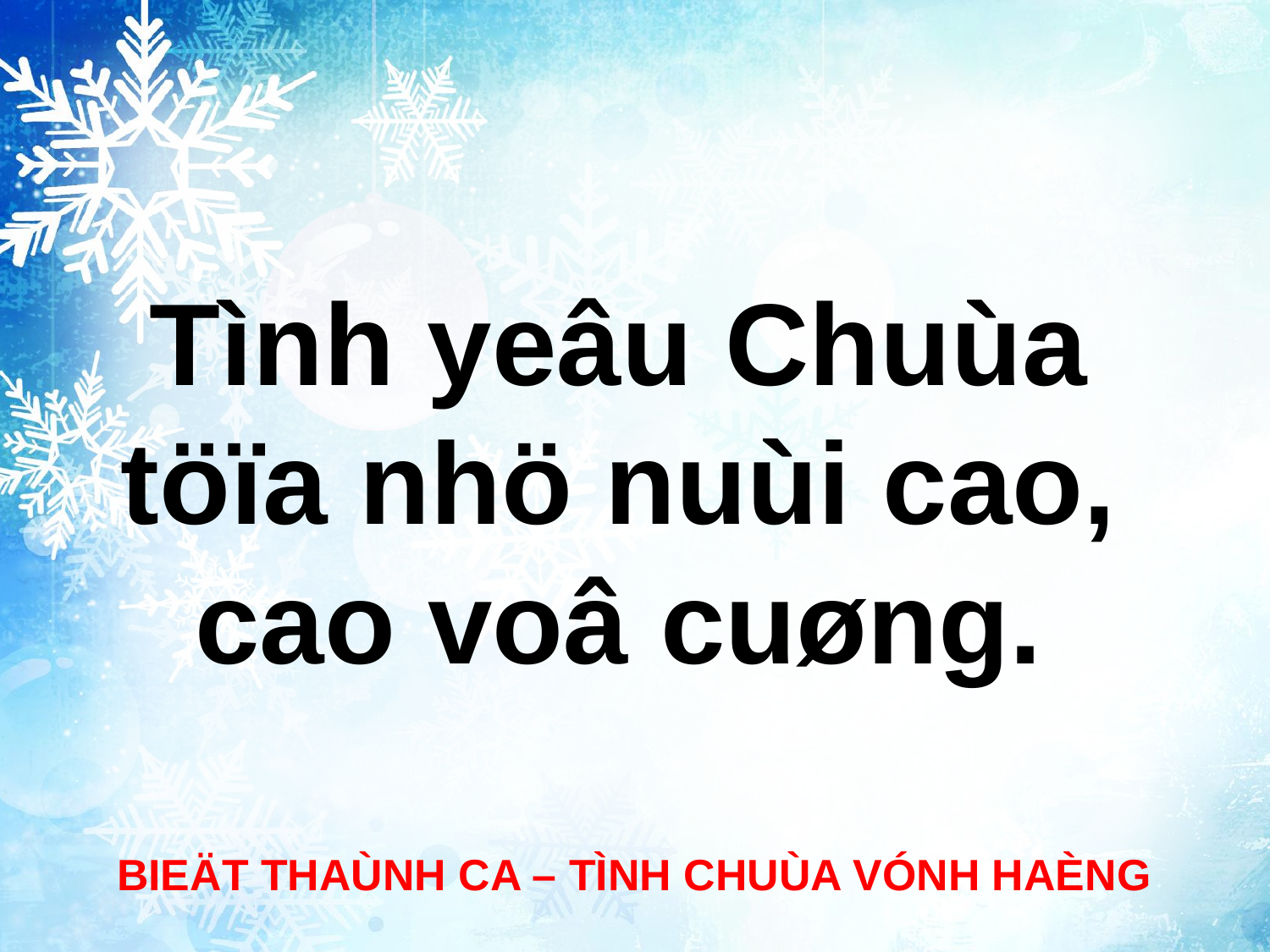

Tình yeâu Chuùa
töïa nhö nuùi cao,
cao voâ cuøng.
BIEÄT THAÙNH CA – TÌNH CHUÙA VÓNH HAÈNG